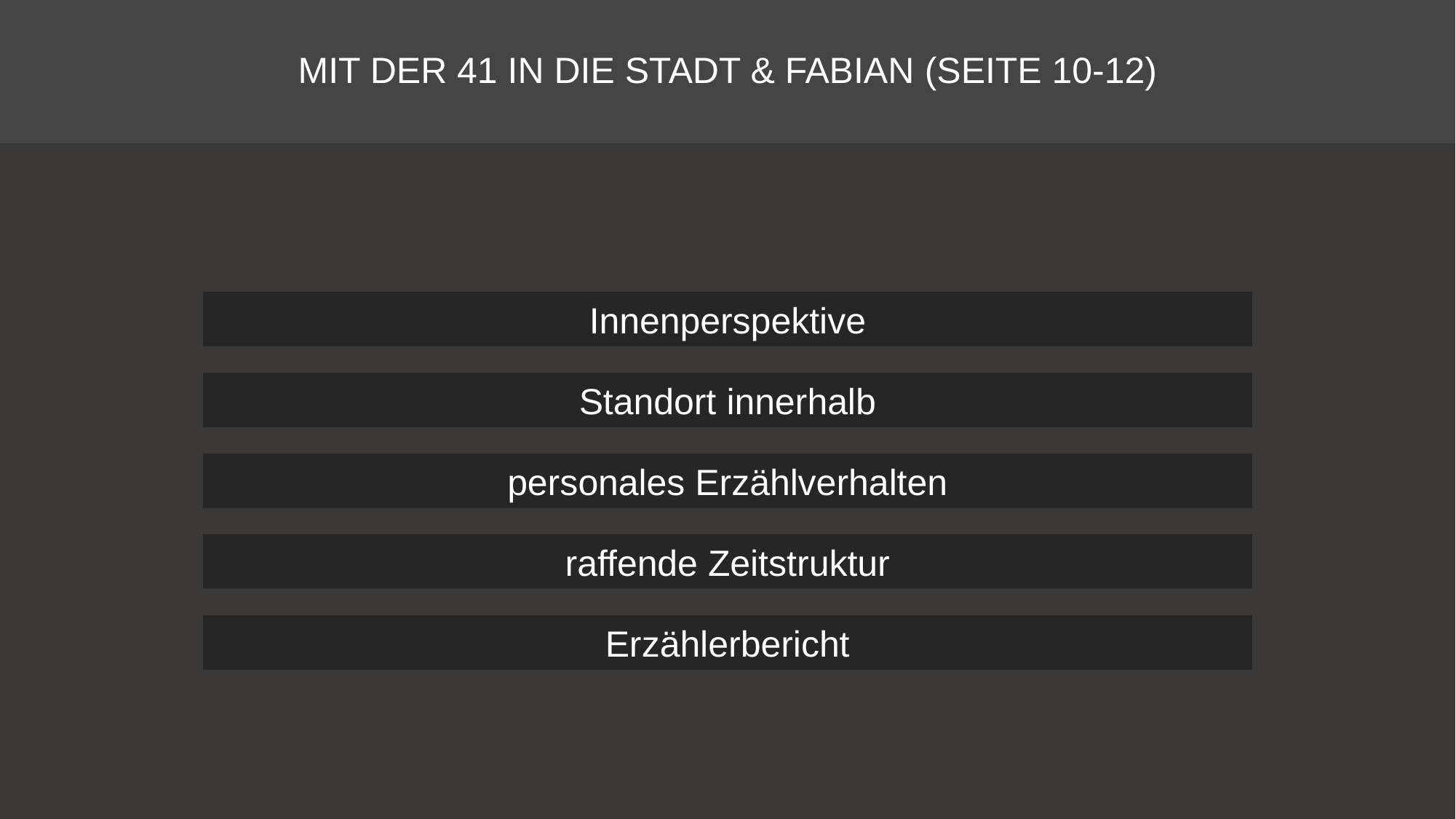

MIT DER 41 IN DIE STADT & FABIAN (SEITE 10-12)

Innenperspektive
Standort innerhalb
personales Erzählverhalten
raffende Zeitstruktur
Erzählerbericht